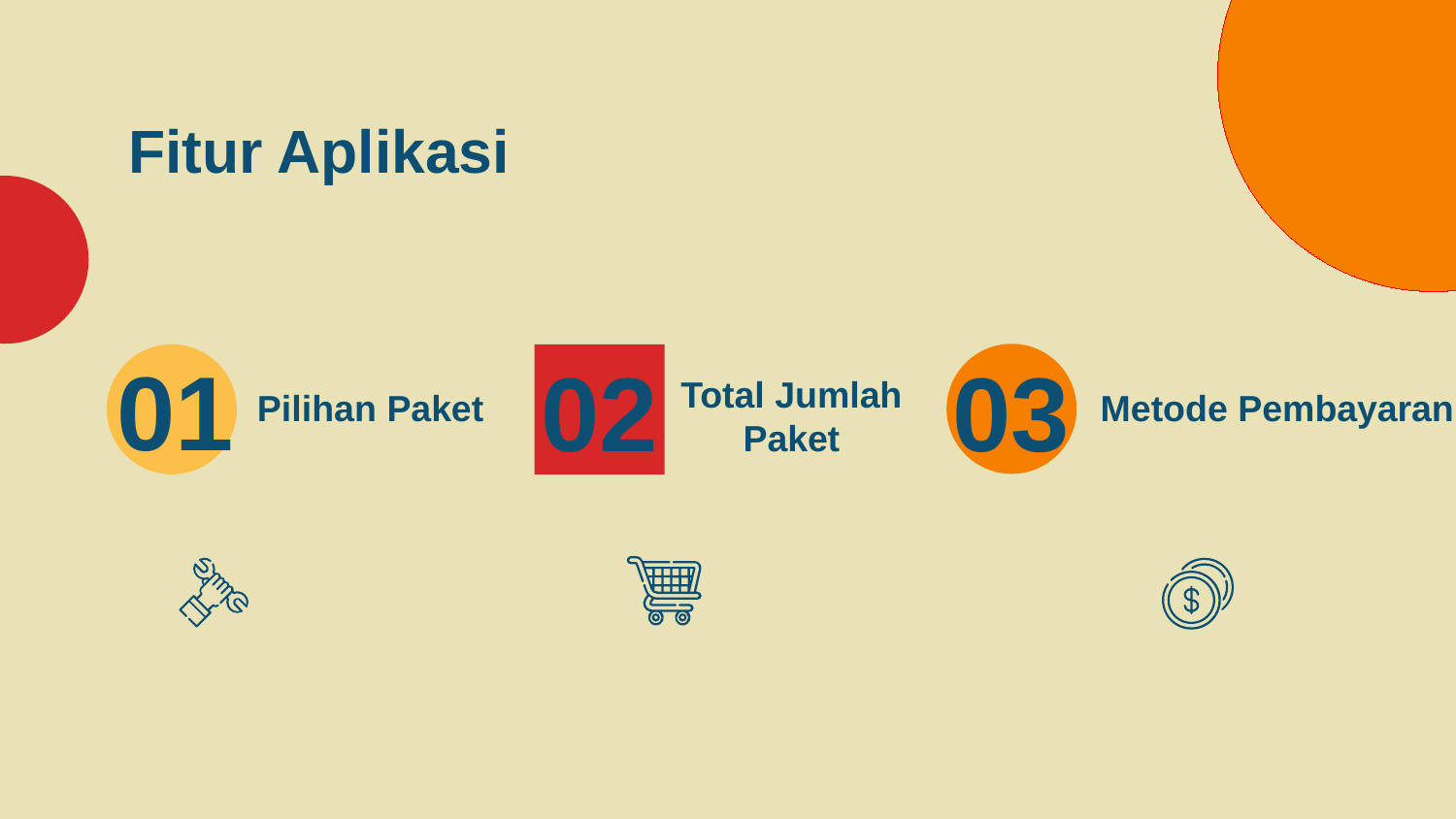

# Fitur Aplikasi

01
02
03

Pilihan Paket
Metode Pembayaran
Total Jumlah Paket